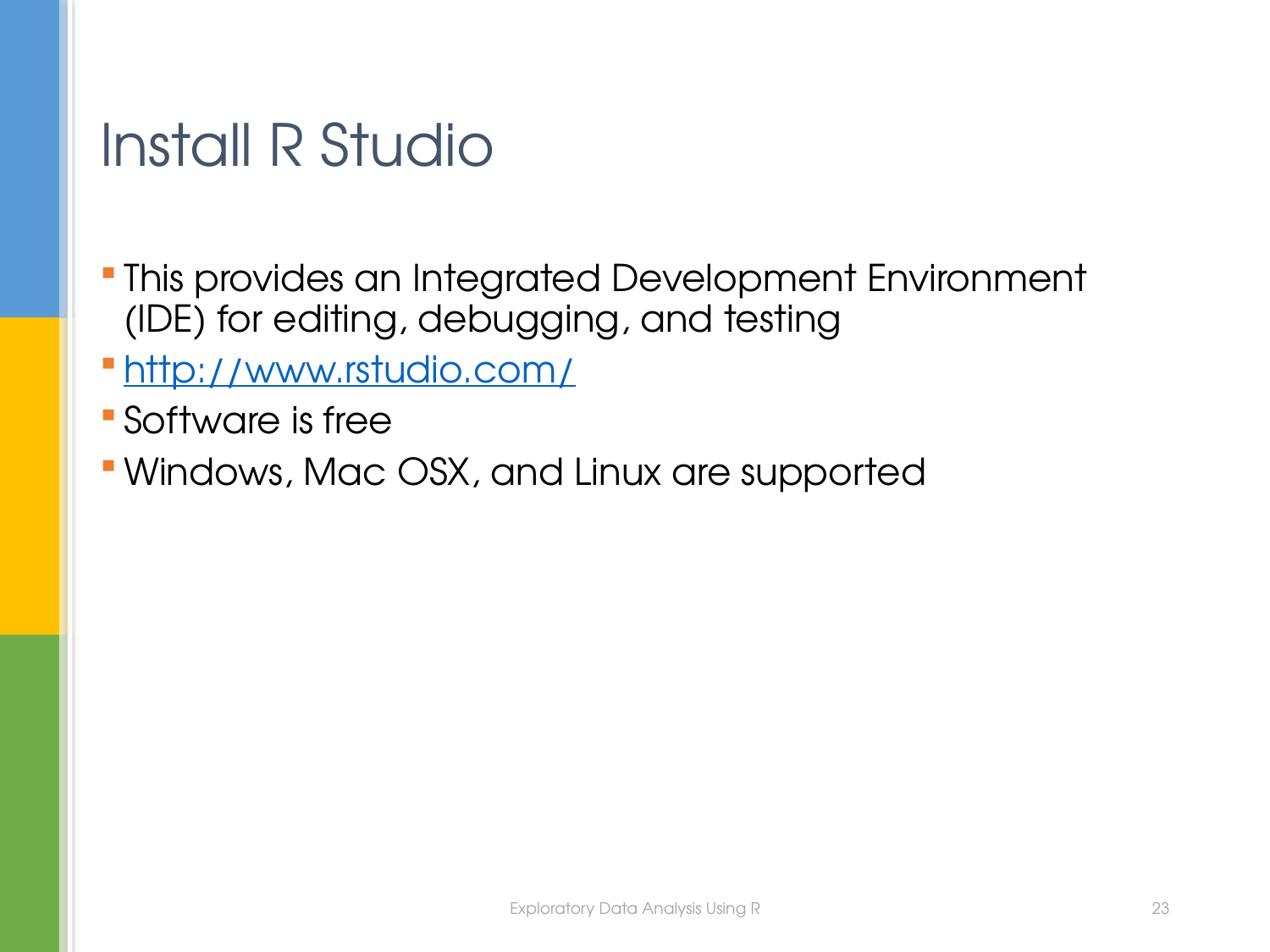

# Install R Studio
This provides an Integrated Development Environment (IDE) for editing, debugging, and testing
http://www.rstudio.com/
Software is free
Windows, Mac OSX, and Linux are supported

Exploratory Data Analysis Using R
23